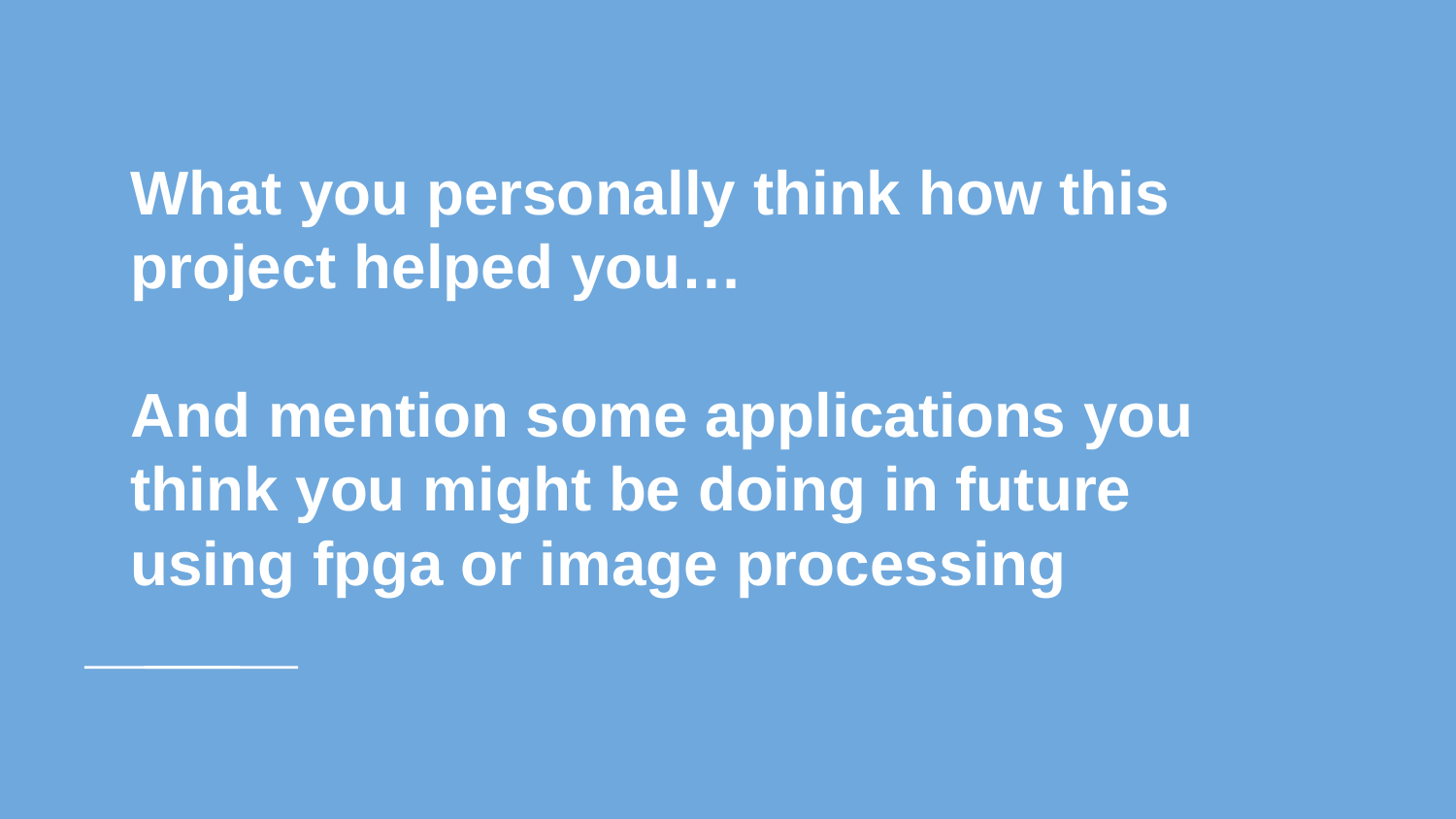

# What you personally think how this project helped you…

And mention some applications you think you might be doing in future using fpga or image processing